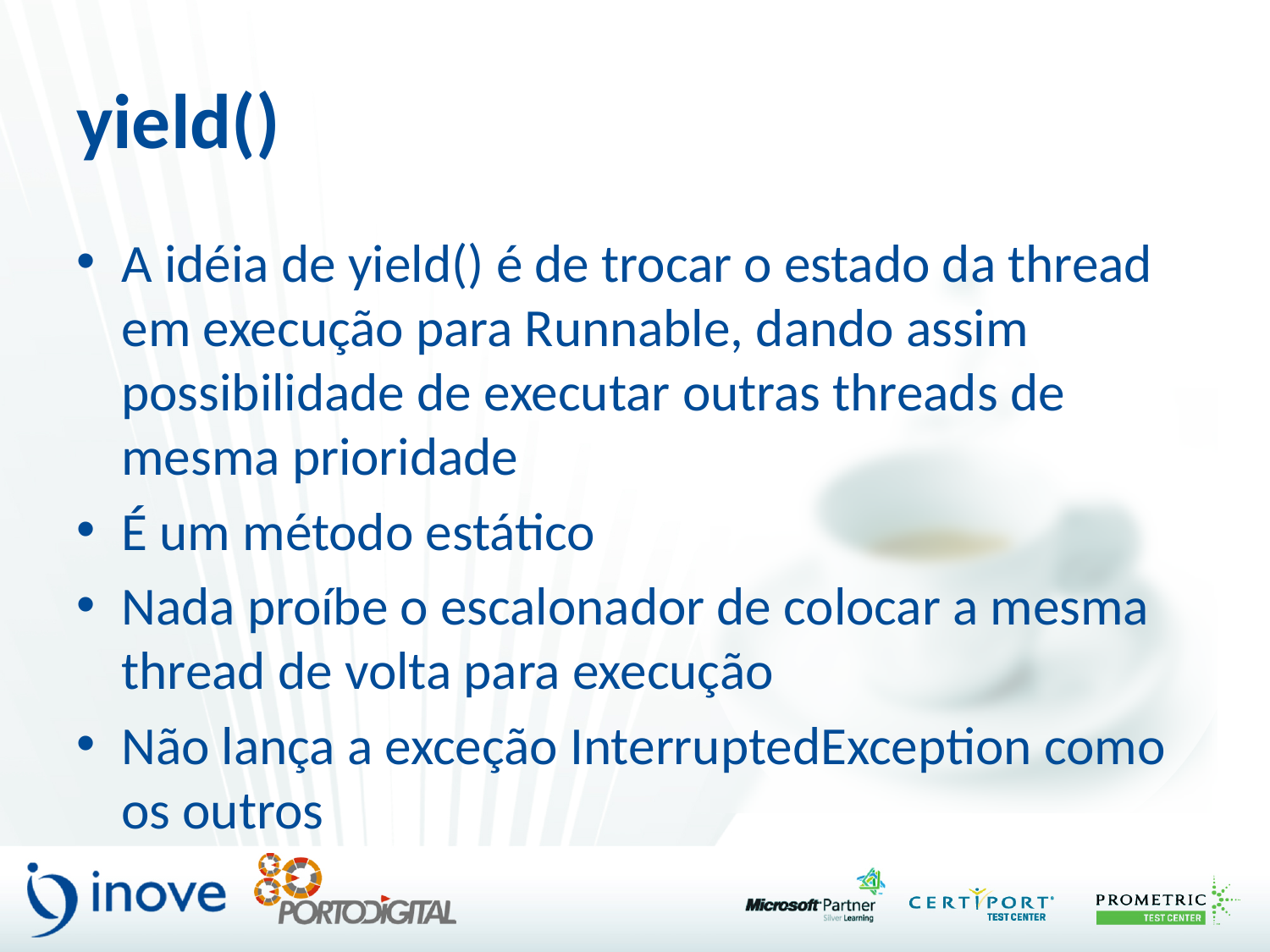

# yield()
A idéia de yield() é de trocar o estado da thread em execução para Runnable, dando assim possibilidade de executar outras threads de mesma prioridade
É um método estático
Nada proíbe o escalonador de colocar a mesma thread de volta para execução
Não lança a exceção InterruptedException como os outros